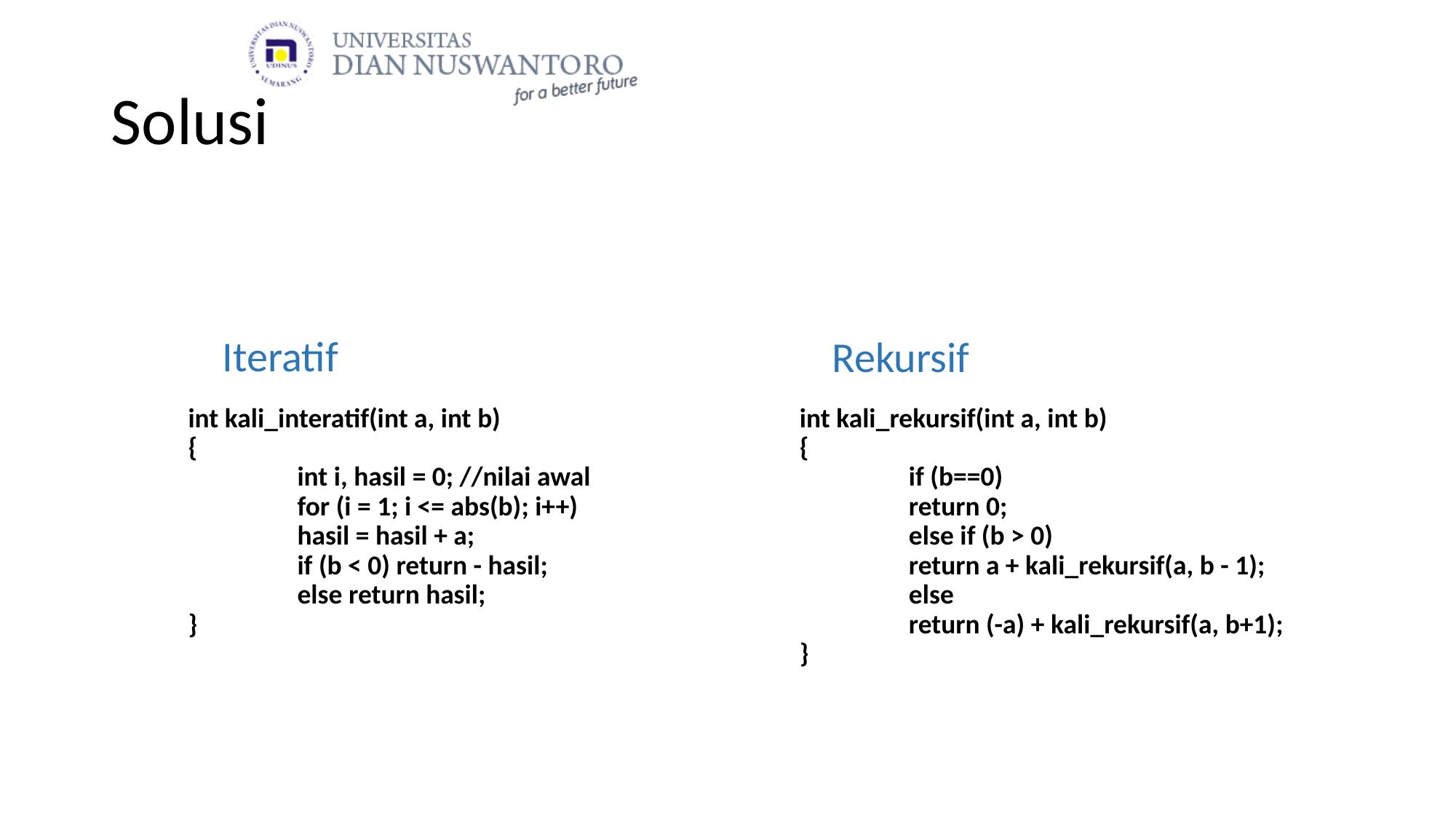

# Solusi
Iteratif
Rekursif
int kali_interatif(int a, int b)
{
	int i, hasil = 0; //nilai awal
	for (i = 1; i <= abs(b); i++)
	hasil = hasil + a;
	if (b < 0) return - hasil;
	else return hasil;
}
int kali_rekursif(int a, int b)
{
	if (b==0)
	return 0;
	else if (b > 0)
	return a + kali_rekursif(a, b - 1);
	else 
	return (-a) + kali_rekursif(a, b+1);
}